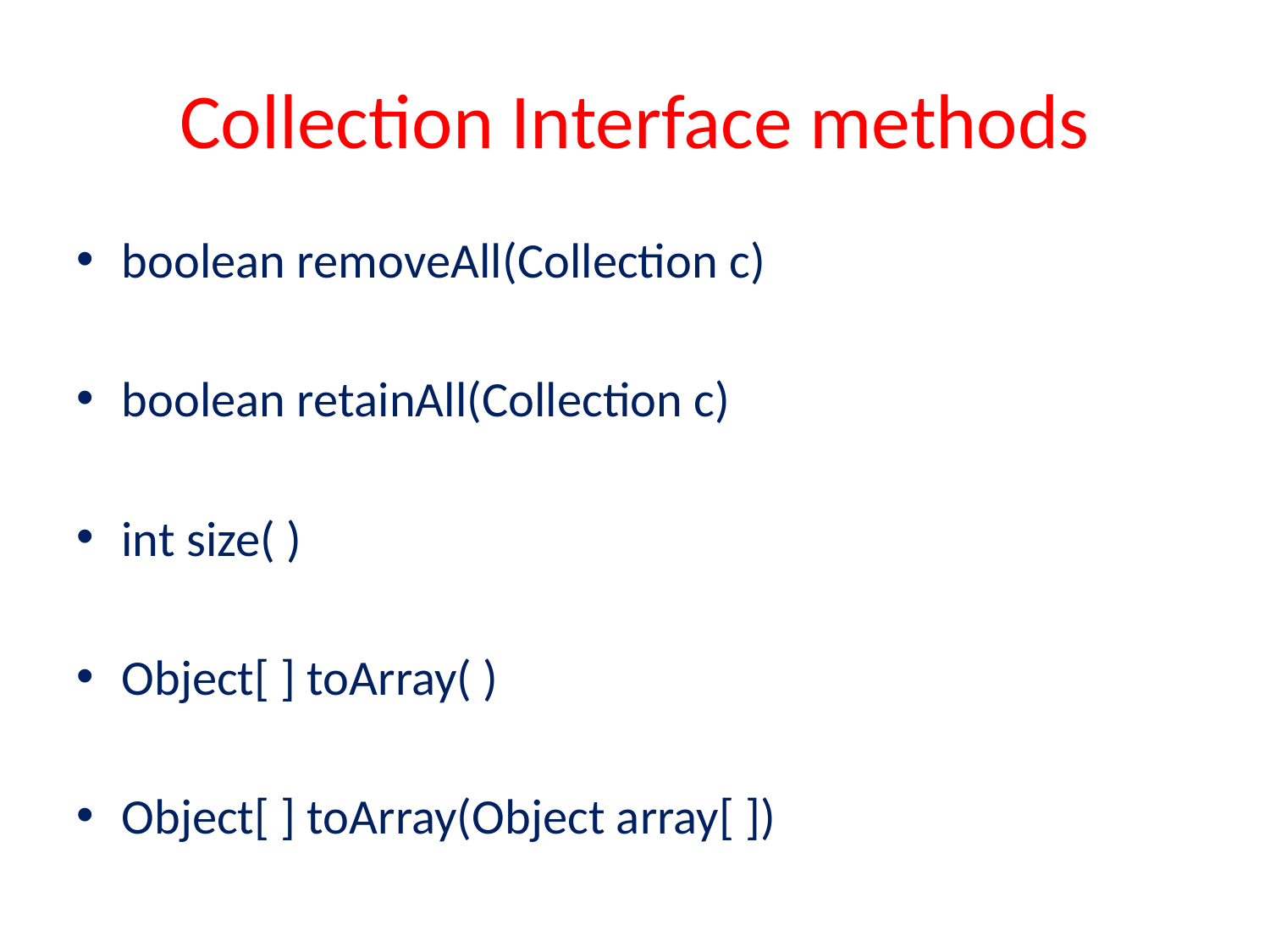

# Collection Interface methods
boolean removeAll(Collection c)

boolean retainAll(Collection c)

int size( )

Object[ ] toArray( )

Object[ ] toArray(Object array[ ])